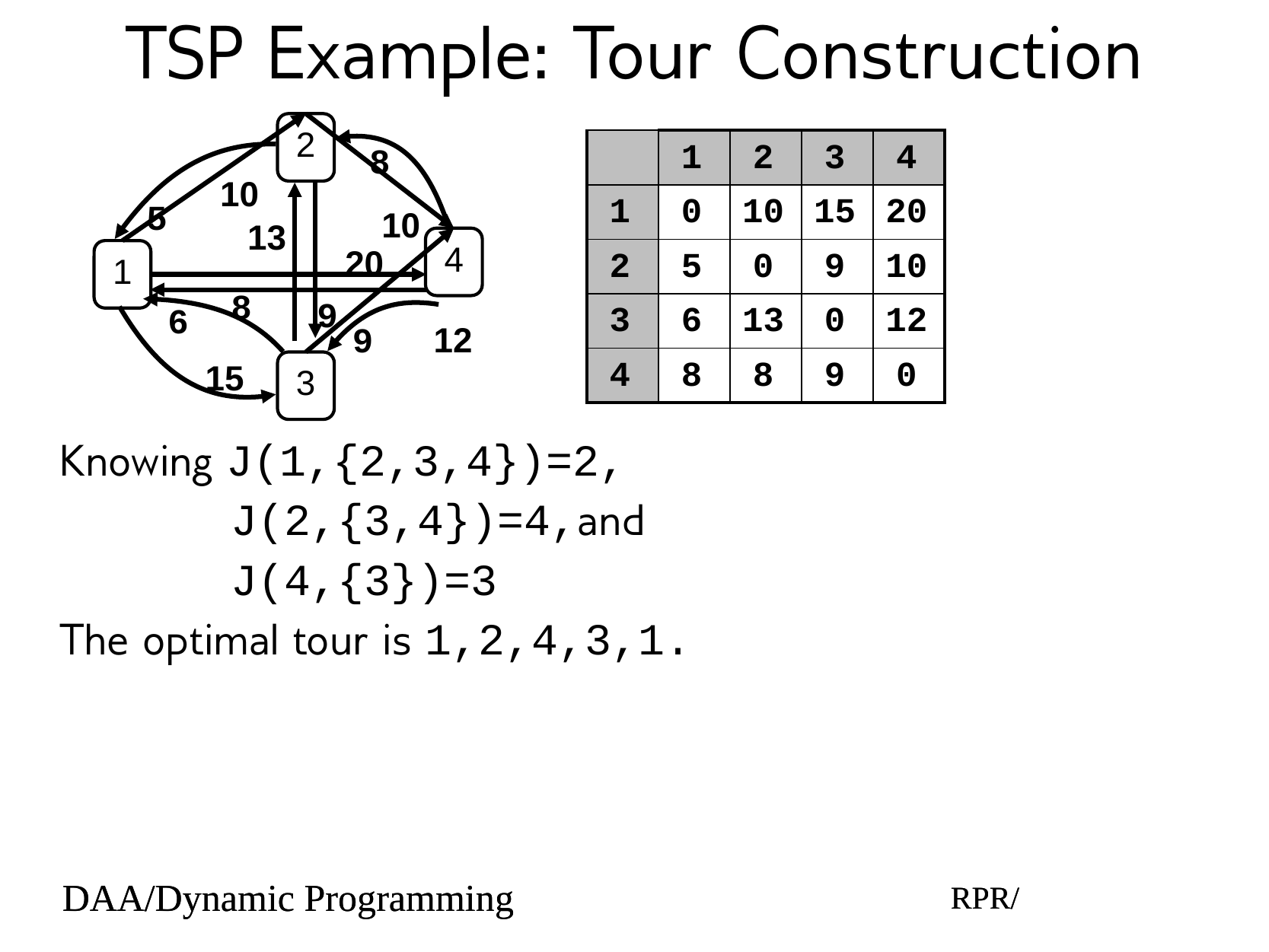

# TSP Example: Tour Construction
2
8

10

5
10
13
4
20
1

8
9

6

9
12
15
3
|  | 1 | 2 | 3 | 4 |
| --- | --- | --- | --- | --- |
| 1 | 0 | 10 | 15 | 20 |
| 2 | 5 | 0 | 9 | 10 |
| 3 | 6 | 13 | 0 | 12 |
| 4 | 8 | 8 | 9 | 0 |
Knowing J(1,{2,3,4})=2,
J(2,{3,4})=4,and
J(4,{3})=3
The optimal tour is 1,2,4,3,1.
DAA/Dynamic Programming
RPR/
14